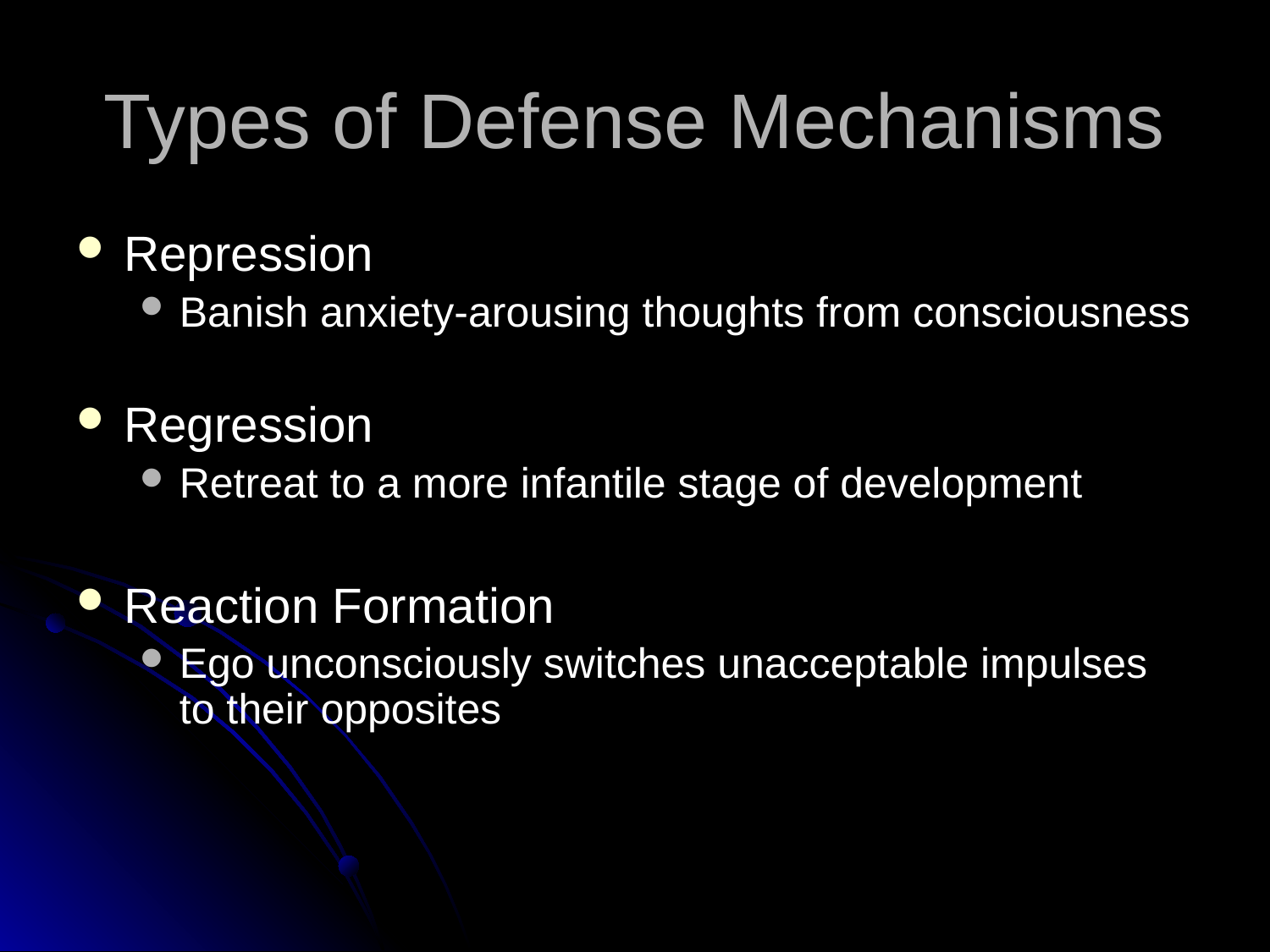

# Types of Defense Mechanisms
Repression
Banish anxiety-arousing thoughts from consciousness

Regression
Retreat to a more infantile stage of development

Reaction Formation
Ego unconsciously switches unacceptable impulses to their opposites